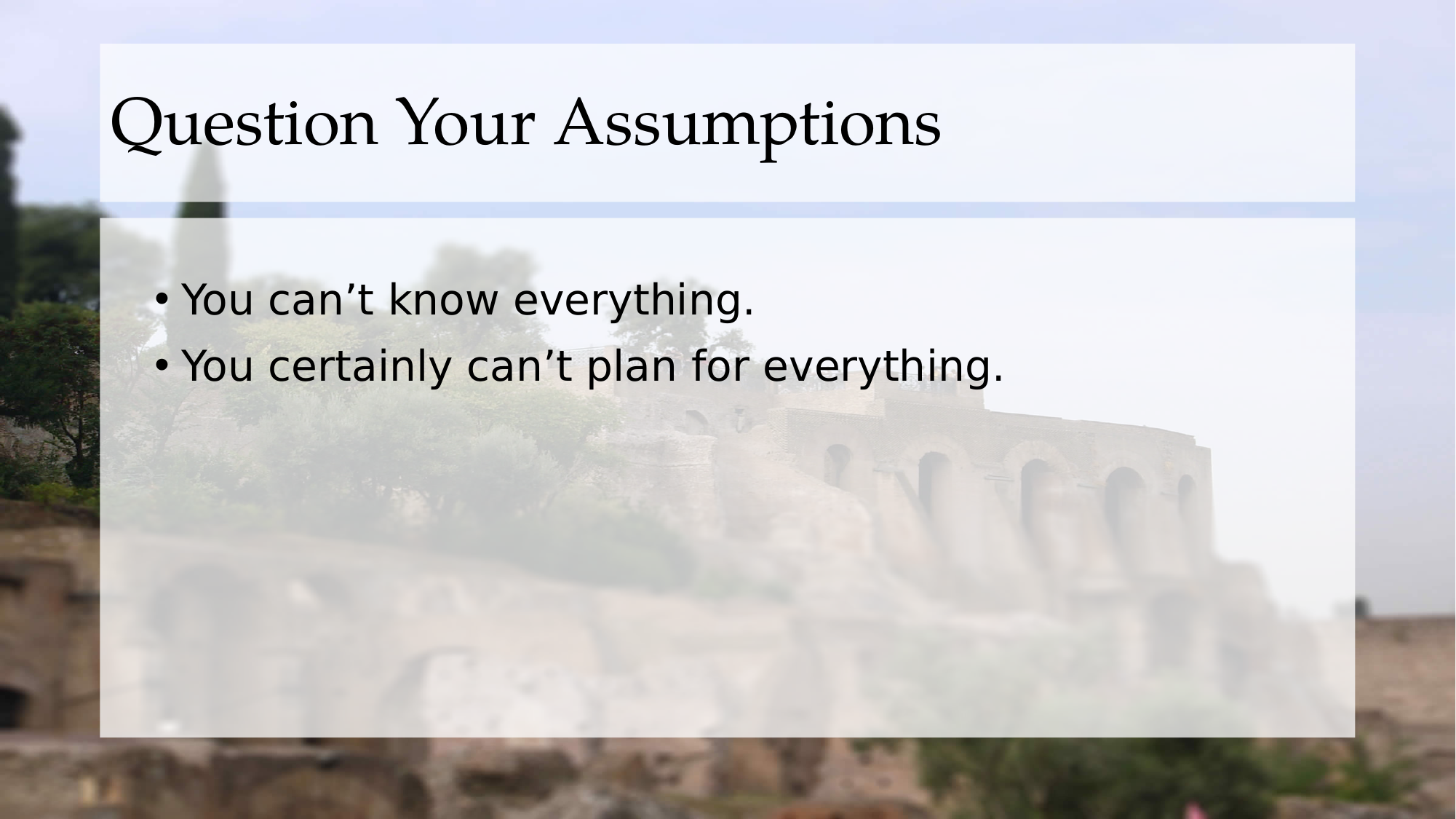

# Question Your Assumptions
You can’t know everything.
You certainly can’t plan for everything.